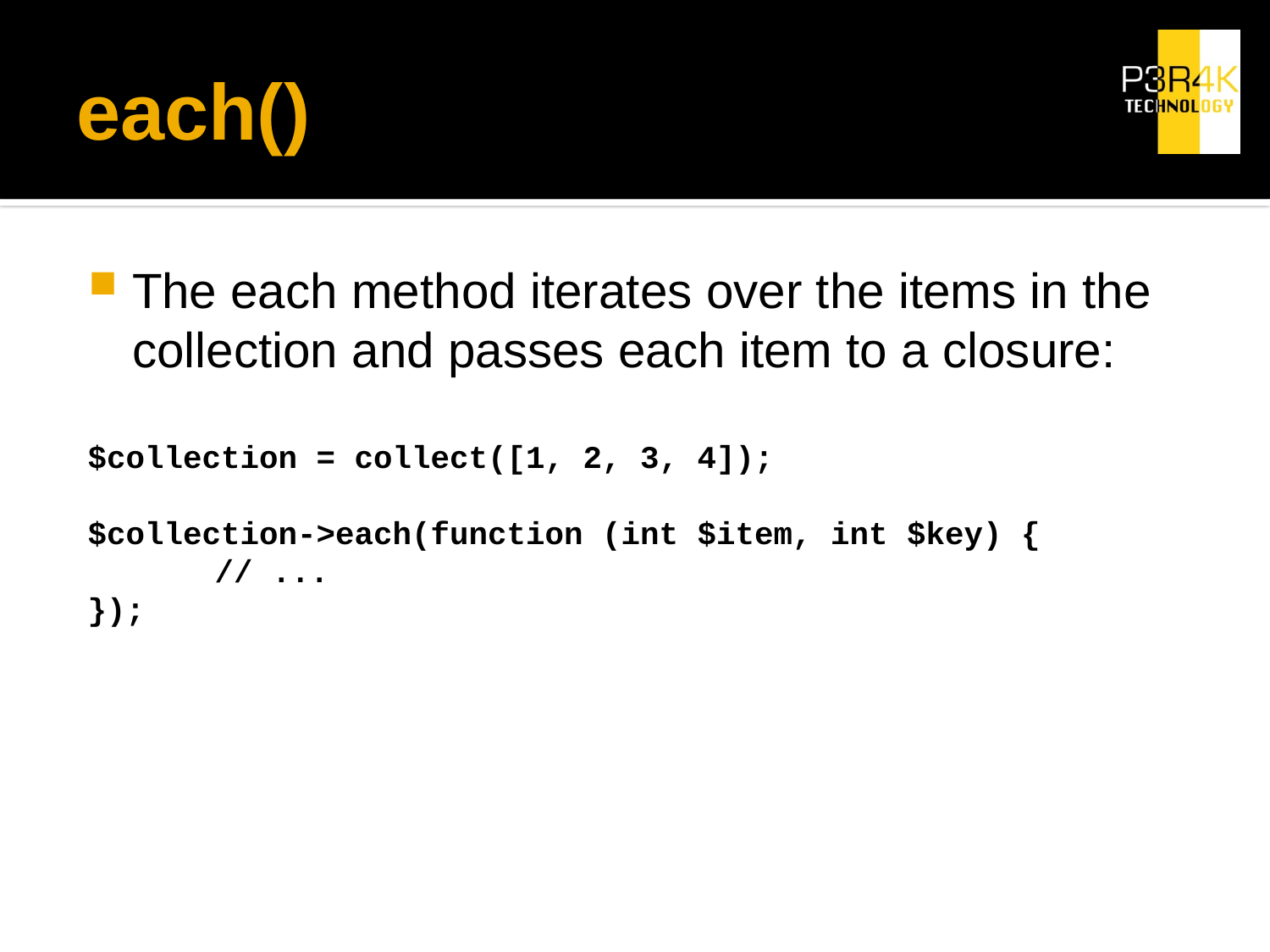

# each()
The each method iterates over the items in the collection and passes each item to a closure:

$collection = collect([1, 2, 3, 4]);

$collection->each(function (int $item, int $key) {
	// ...
});